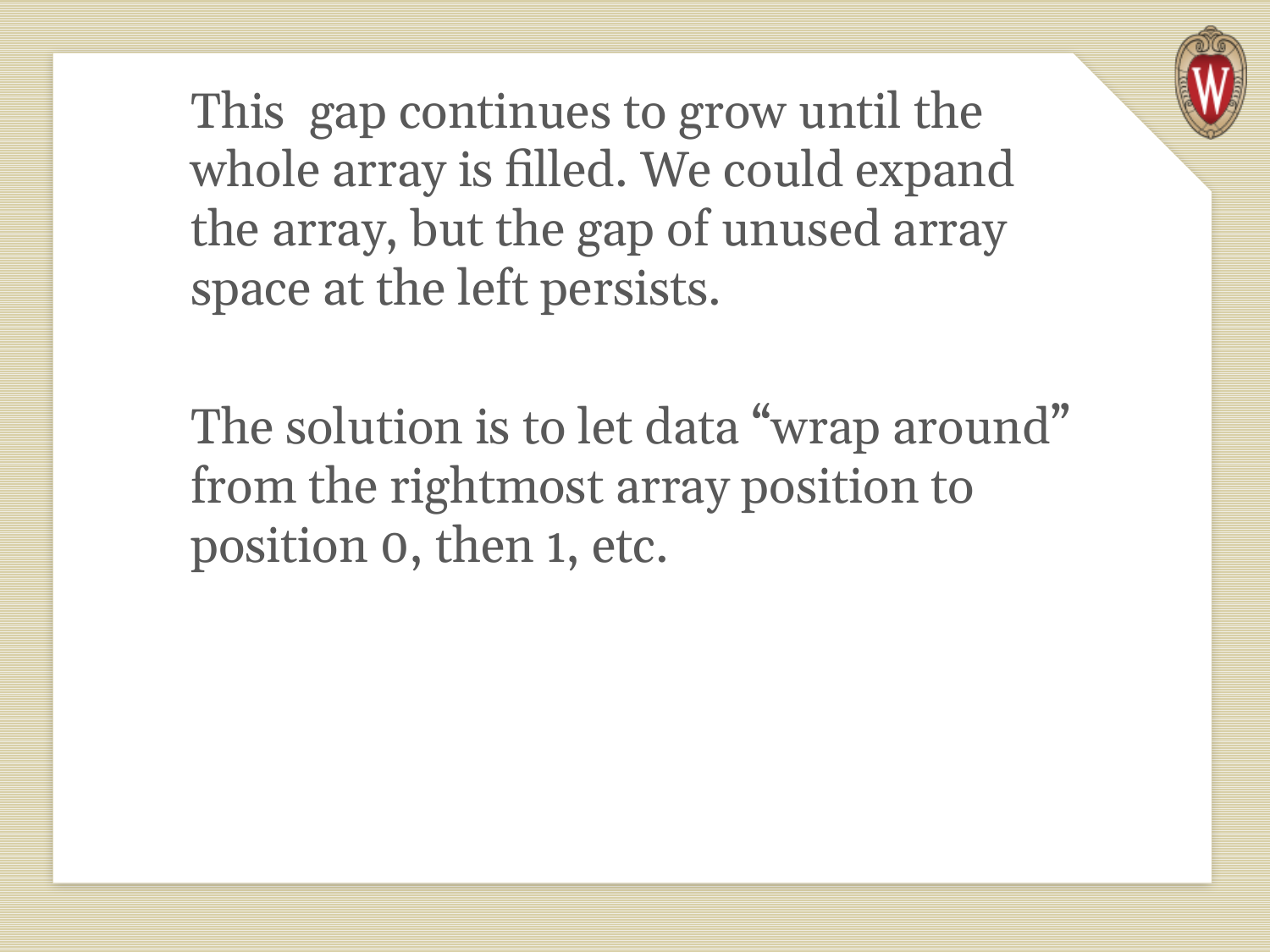

This  gap continues to grow until the whole array is filled. We could expand the array, but the gap of unused array space at the left persists.

The solution is to let data “wrap around” from the rightmost array position to position 0, then 1, etc.